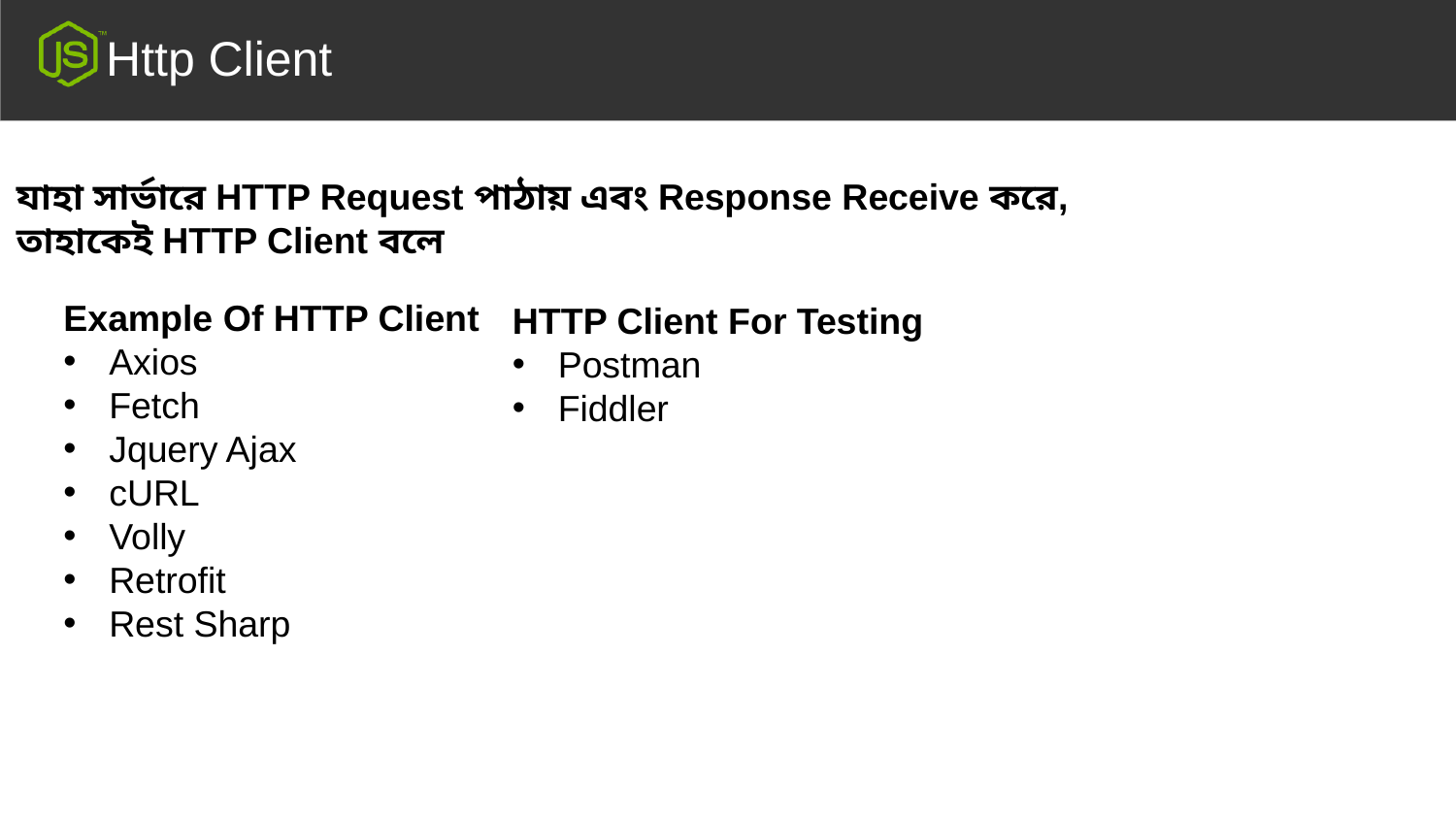

Http Client
যাহা সার্ভারে HTTP Request পাঠায় এবং Response Receive করে,
তাহাকেই HTTP Client বলে
Example Of HTTP Client
Axios
Fetch
Jquery Ajax
cURL
Volly
Retrofit
Rest Sharp

HTTP Client For Testing
Postman
Fiddler